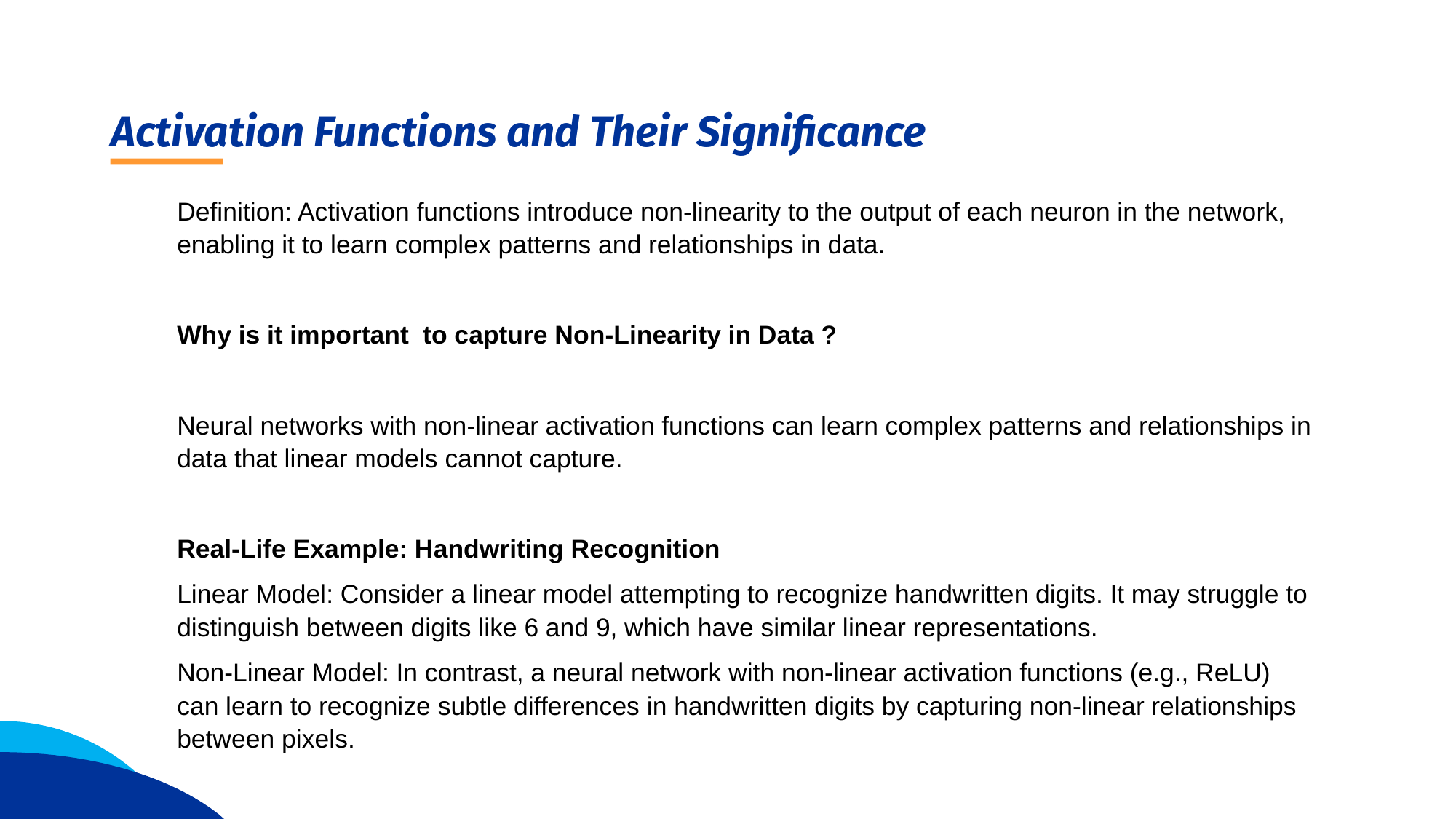

Activation Functions and Their Significance

Definition: Activation functions introduce non-linearity to the output of each neuron in the network, enabling it to learn complex patterns and relationships in data.

Why is it important  to capture Non-Linearity in Data ?

Neural networks with non-linear activation functions can learn complex patterns and relationships in data that linear models cannot capture.

Real-Life Example: Handwriting Recognition
Linear Model: Consider a linear model attempting to recognize handwritten digits. It may struggle to distinguish between digits like 6 and 9, which have similar linear representations.
Non-Linear Model: In contrast, a neural network with non-linear activation functions (e.g., ReLU) can learn to recognize subtle differences in handwritten digits by capturing non-linear relationships between pixels.